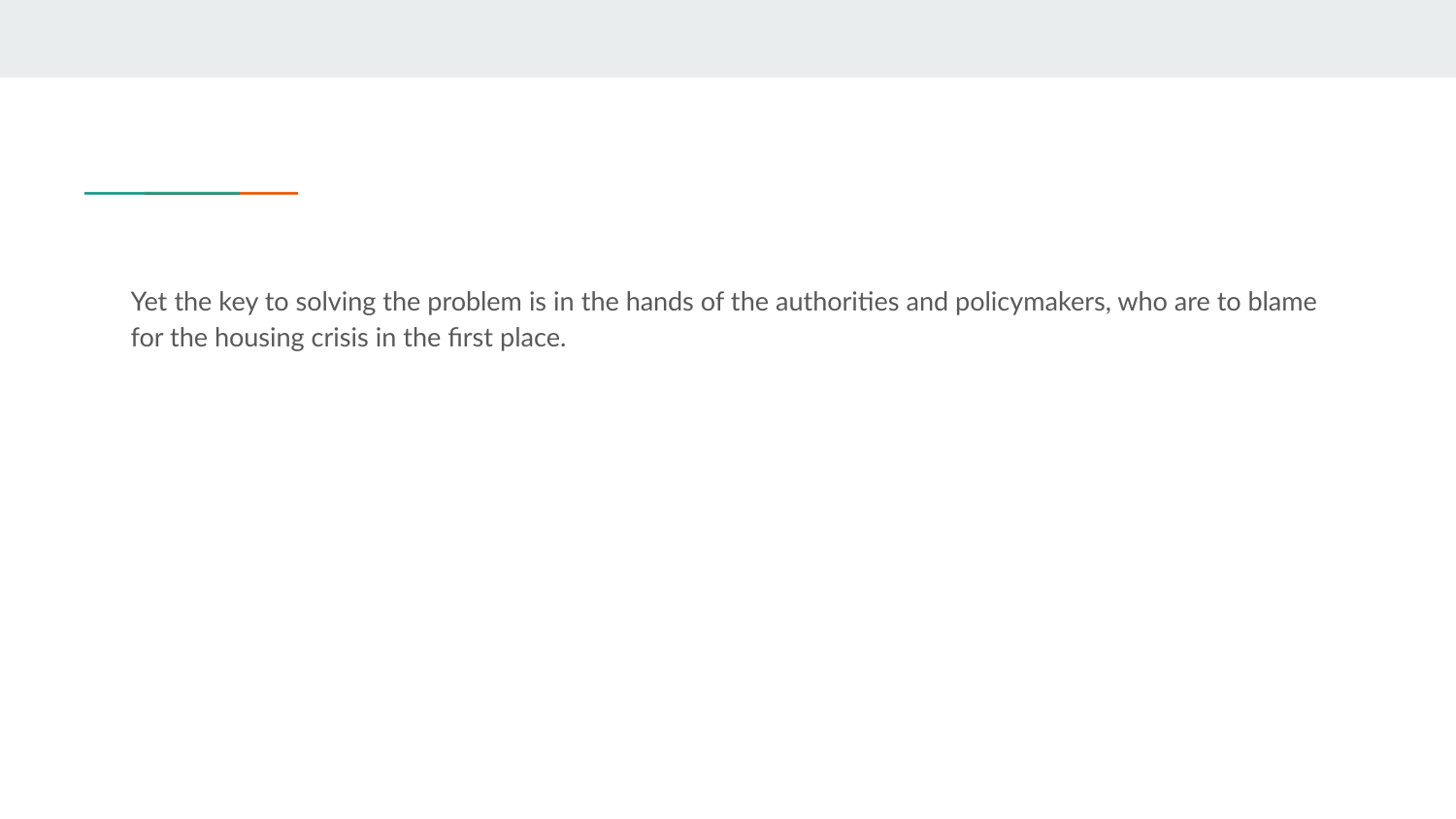

Yet the key to solving the problem is in the hands of the authorities and policymakers, who are to blame for the housing crisis in the first place.